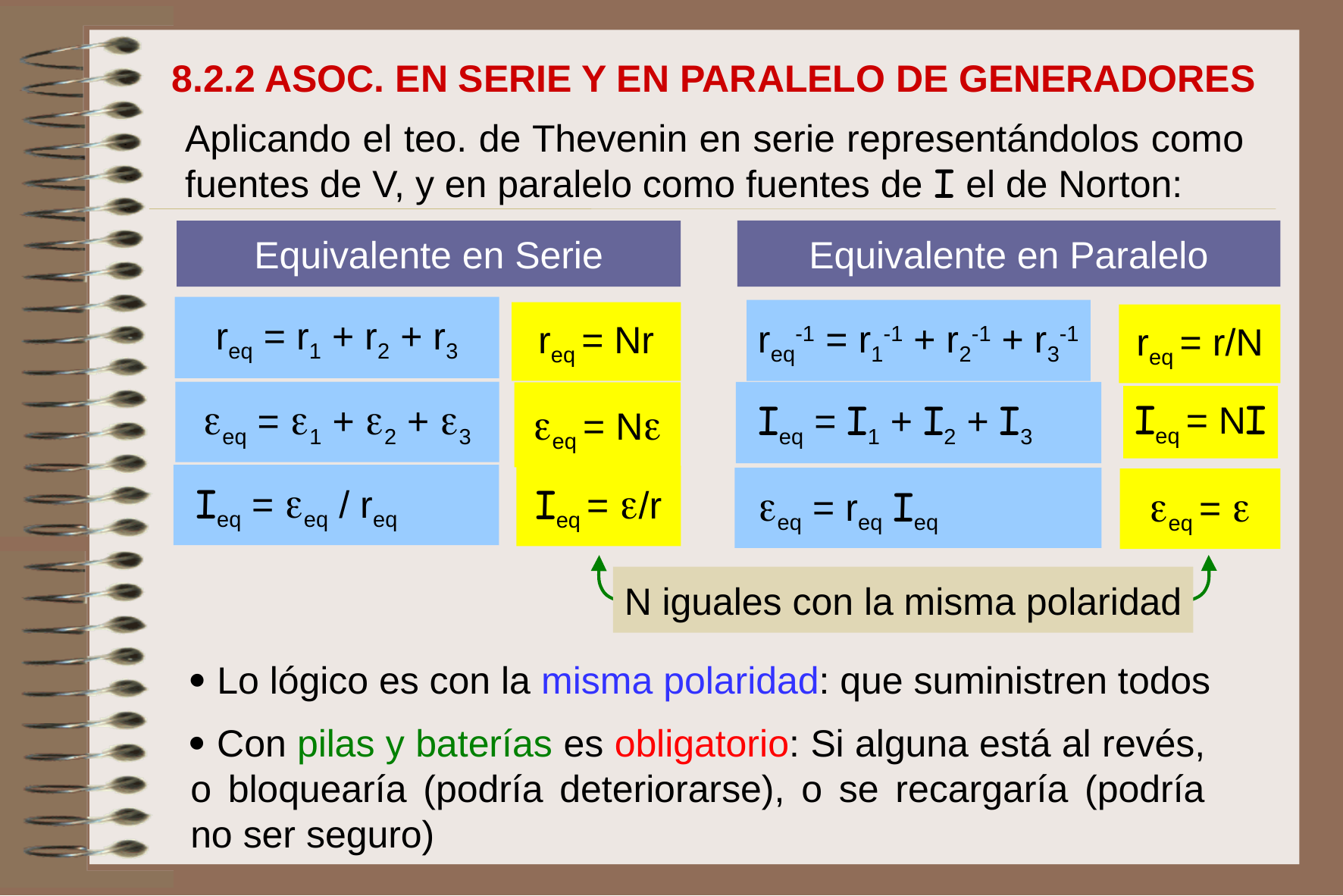

8.2.2 ASOC. EN SERIE Y EN PARALELO DE GENERADORES
Aplicando el teo. de Thevenin en serie representándolos como  fuentes de V, y en paralelo como fuentes de I el de Norton:
Equivalente en Paralelo
Equivalente en Serie
req = r1 + r2 + r3
req = Nr
req-1 = r1-1 + r2-1 + r3-1
req = r/N
εeq = Nε
εeq = ε1 + ε2 + ε3
 Ieq = I1 + I2 + I3
Ieq = NI
 Ieq = εeq / req
Ieq = ε/r
 εeq = req Ieq
εeq = ε

N iguales con la misma polaridad
• Lo lógico es con la misma polaridad: que suministren todos
• Con pilas y baterías es obligatorio: Si alguna está al revés, o bloquearía (podría deteriorarse), o se recargaría (podría no ser seguro)